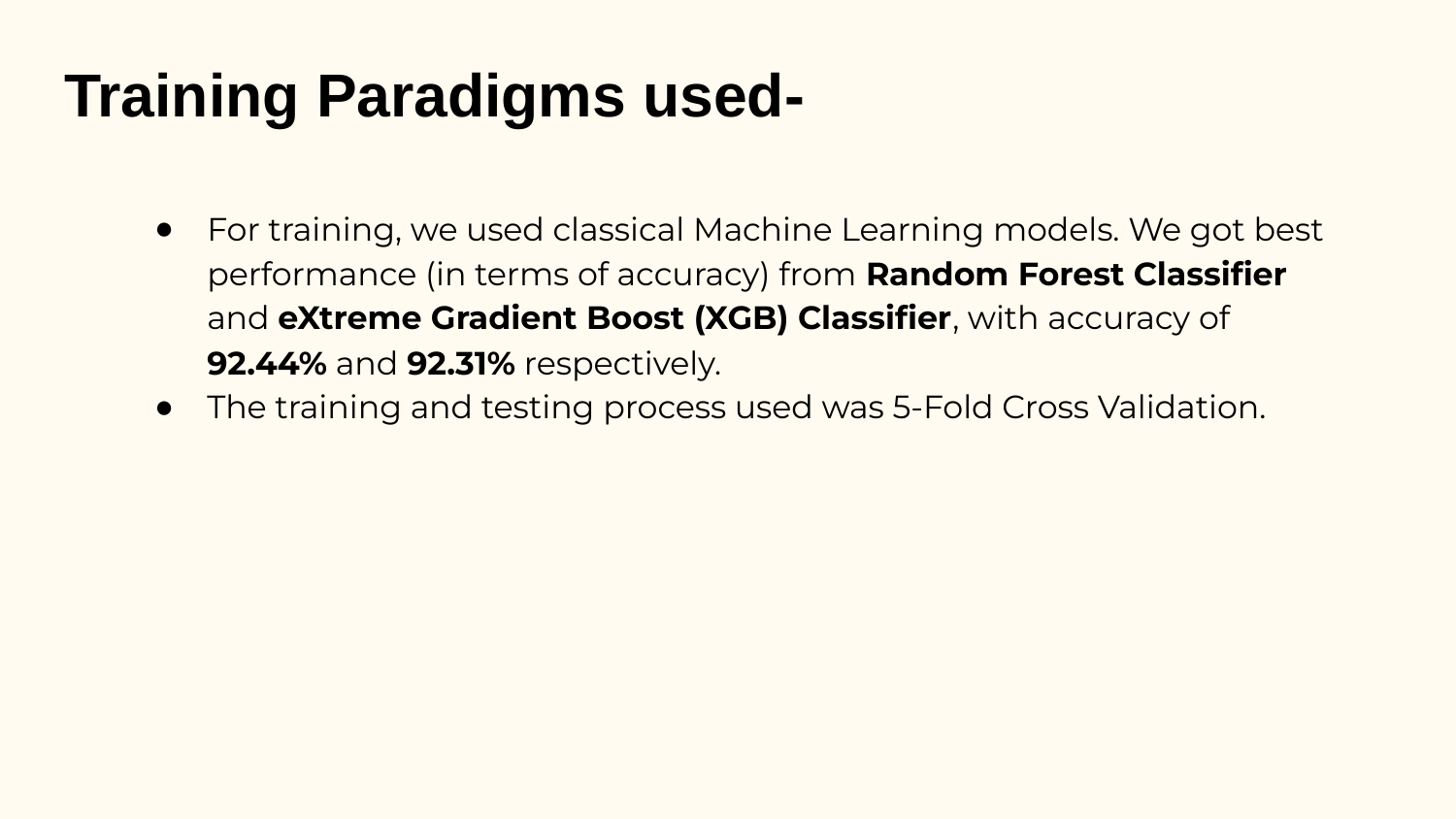

# Training Paradigms used-
For training, we used classical Machine Learning models. We got best performance (in terms of accuracy) from Random Forest Classifier and eXtreme Gradient Boost (XGB) Classifier, with accuracy of 92.44% and 92.31% respectively.
The training and testing process used was 5-Fold Cross Validation.